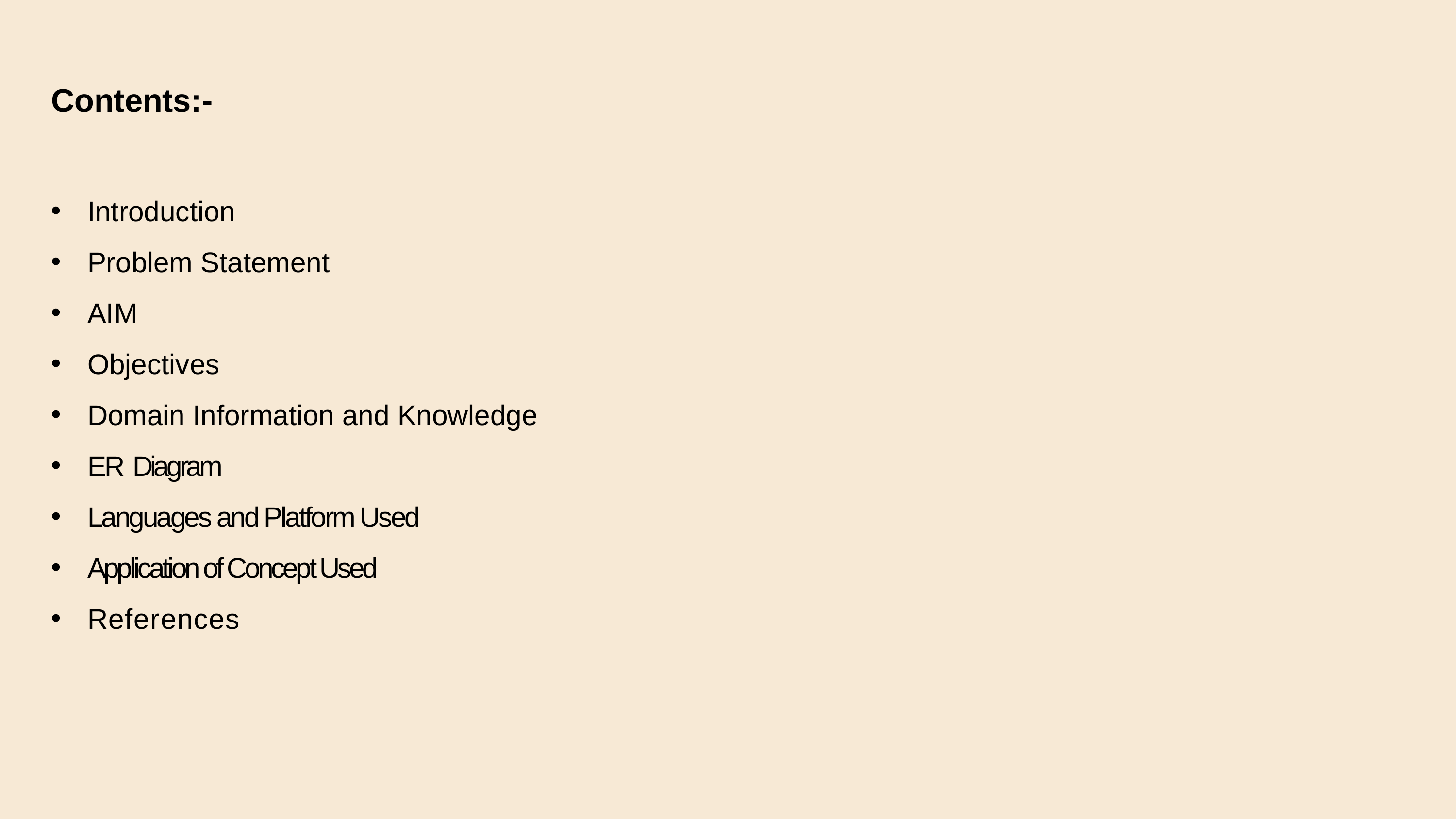

# Content
Contents:-

Introduction
Problem Statement
AIM
Objectives
Domain Information and Knowledge
ER Diagram
Languages and Platform Used
Application of Concept Used
References